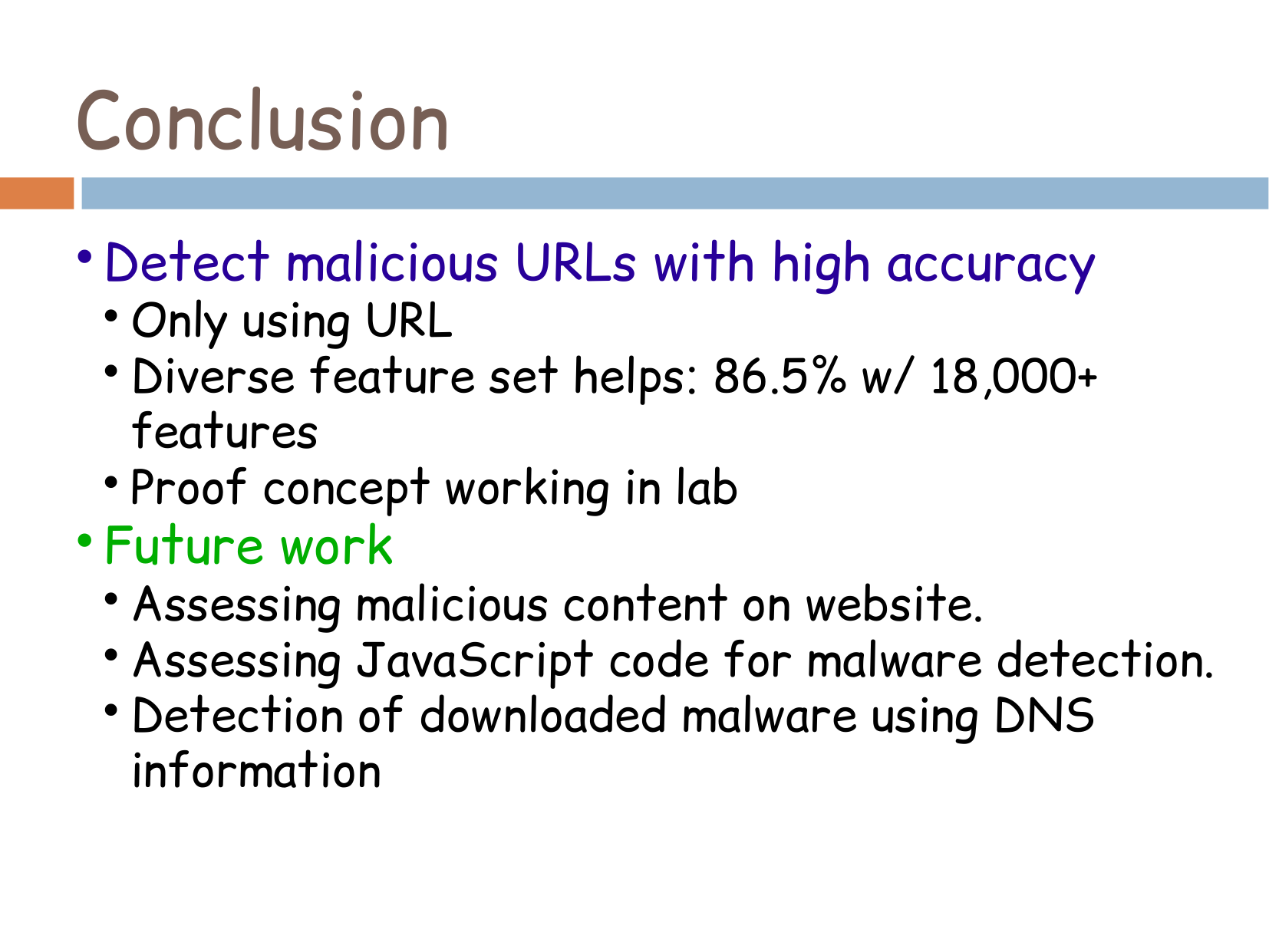

Conclusion
Detect malicious URLs with high accuracy
Only using URL
Diverse feature set helps: 86.5% w/ 18,000+ features
Proof concept working in lab
Future work
Assessing malicious content on website.
Assessing JavaScript code for malware detection.
Detection of downloaded malware using DNS information